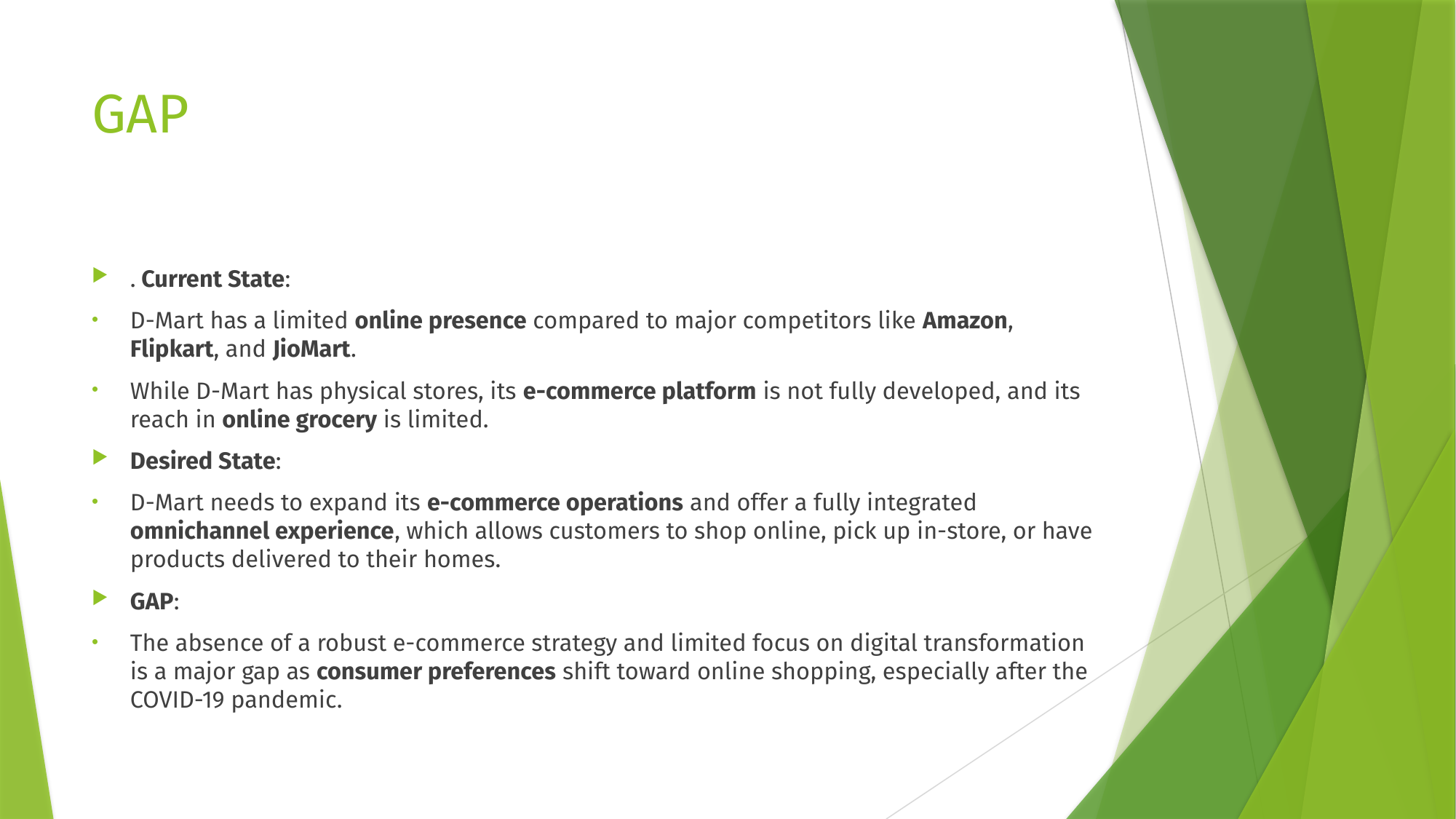

# GAP
. Current State:
D-Mart has a limited online presence compared to major competitors like Amazon, Flipkart, and JioMart.
While D-Mart has physical stores, its e-commerce platform is not fully developed, and its reach in online grocery is limited.
Desired State:
D-Mart needs to expand its e-commerce operations and offer a fully integrated omnichannel experience, which allows customers to shop online, pick up in-store, or have products delivered to their homes.
GAP:
The absence of a robust e-commerce strategy and limited focus on digital transformation is a major gap as consumer preferences shift toward online shopping, especially after the COVID-19 pandemic.